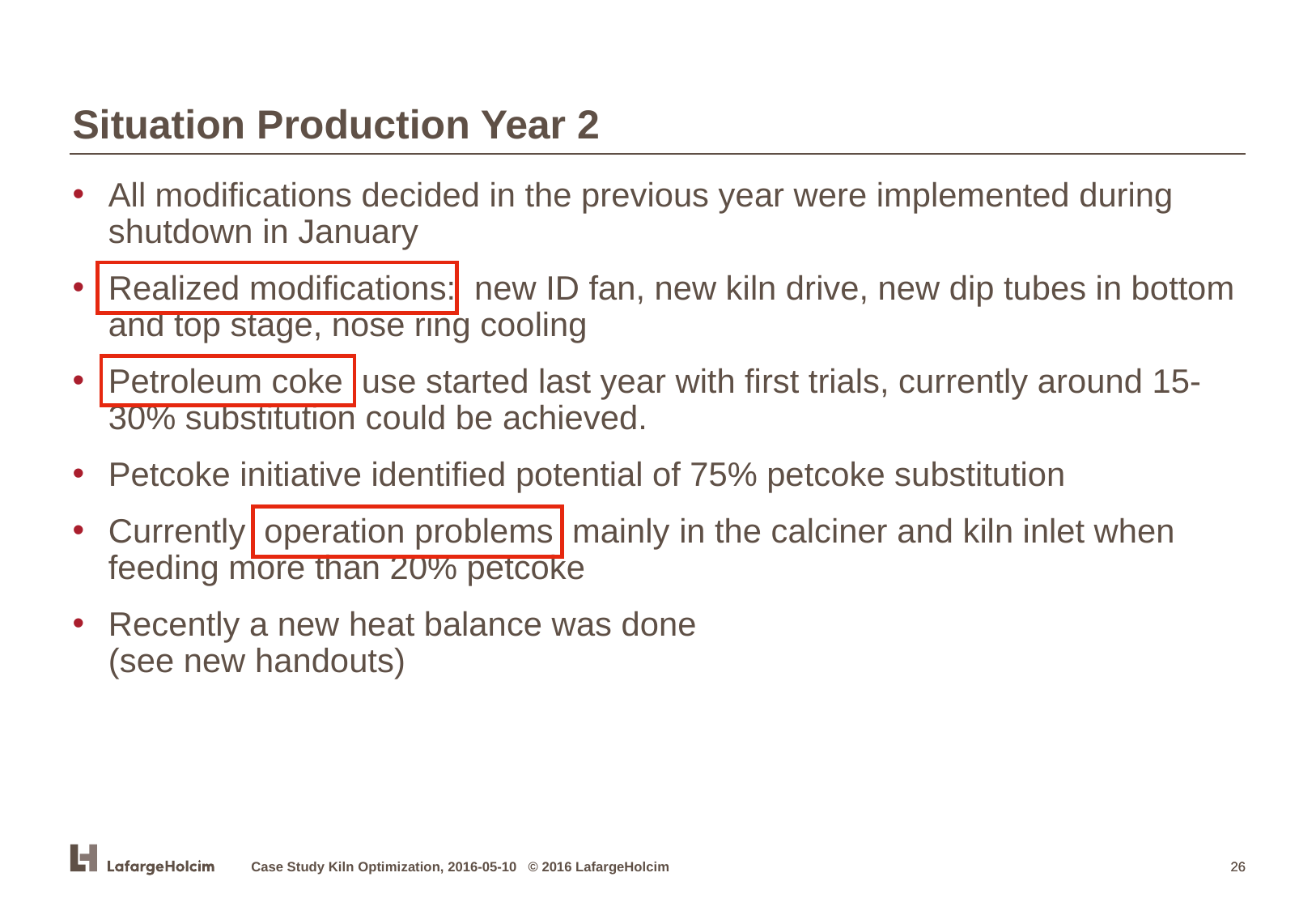

Situation Production Year 2
All modifications decided in the previous year were implemented during shutdown in January
Realized modifications:  new ID fan, new kiln drive, new dip tubes in bottom and top stage, nose ring cooling
Petroleum coke  use started last year with first trials, currently around 15-30% substitution could be achieved.
Petcoke initiative identified potential of 75% petcoke substitution
Currently  operation problems  mainly in the calciner and kiln inlet when feeding more than 20% petcoke
Recently a new heat balance was done
(see new handouts)

Case Study Kiln Optimization, 2016-05-10   © 2016 LafargeHolcim
26
26